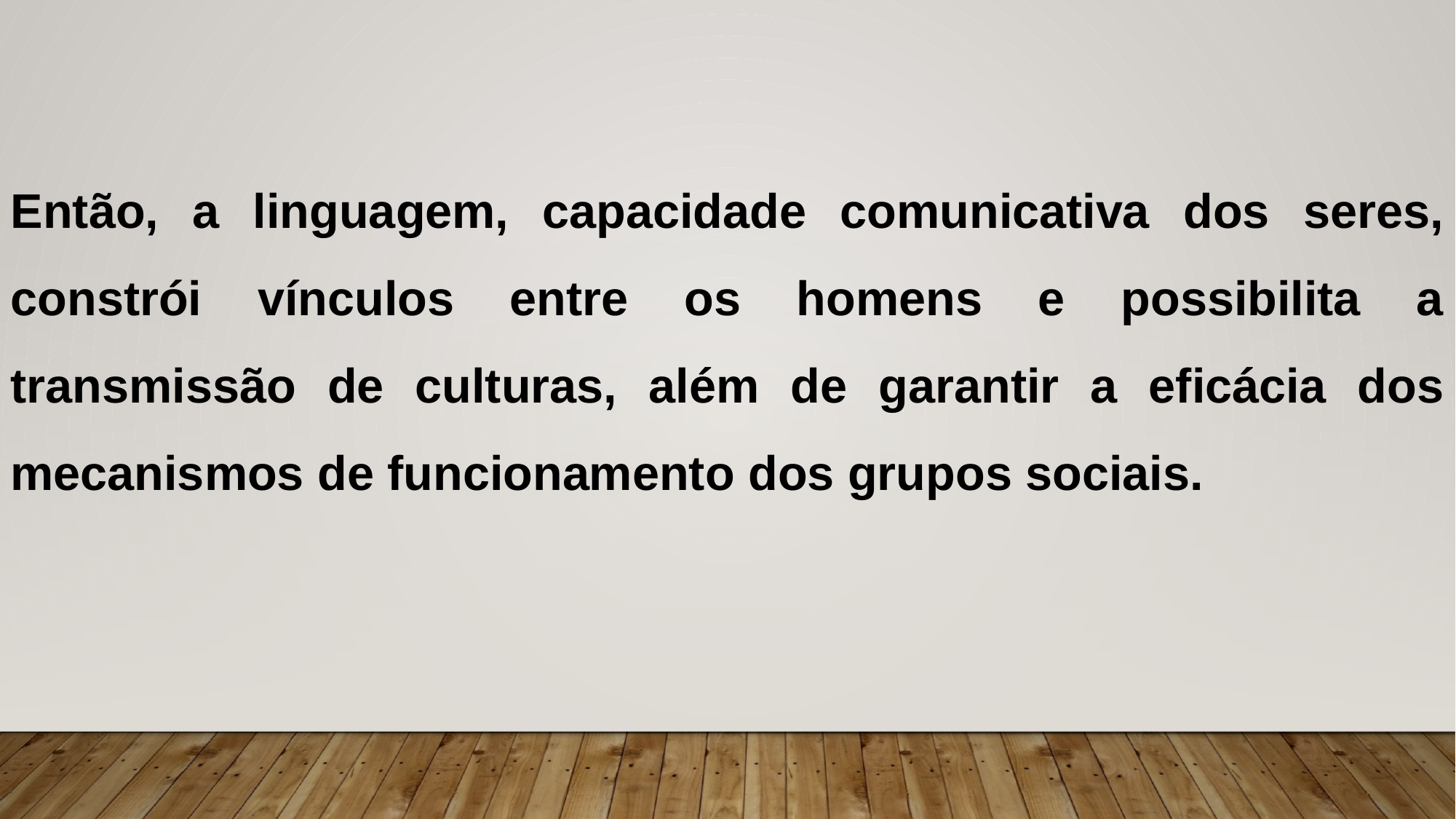

Então, a linguagem, capacidade comunicativa dos seres, constrói vínculos entre os homens e possibilita a transmissão de culturas, além de garantir a eficácia dos mecanismos de funcionamento dos grupos sociais.